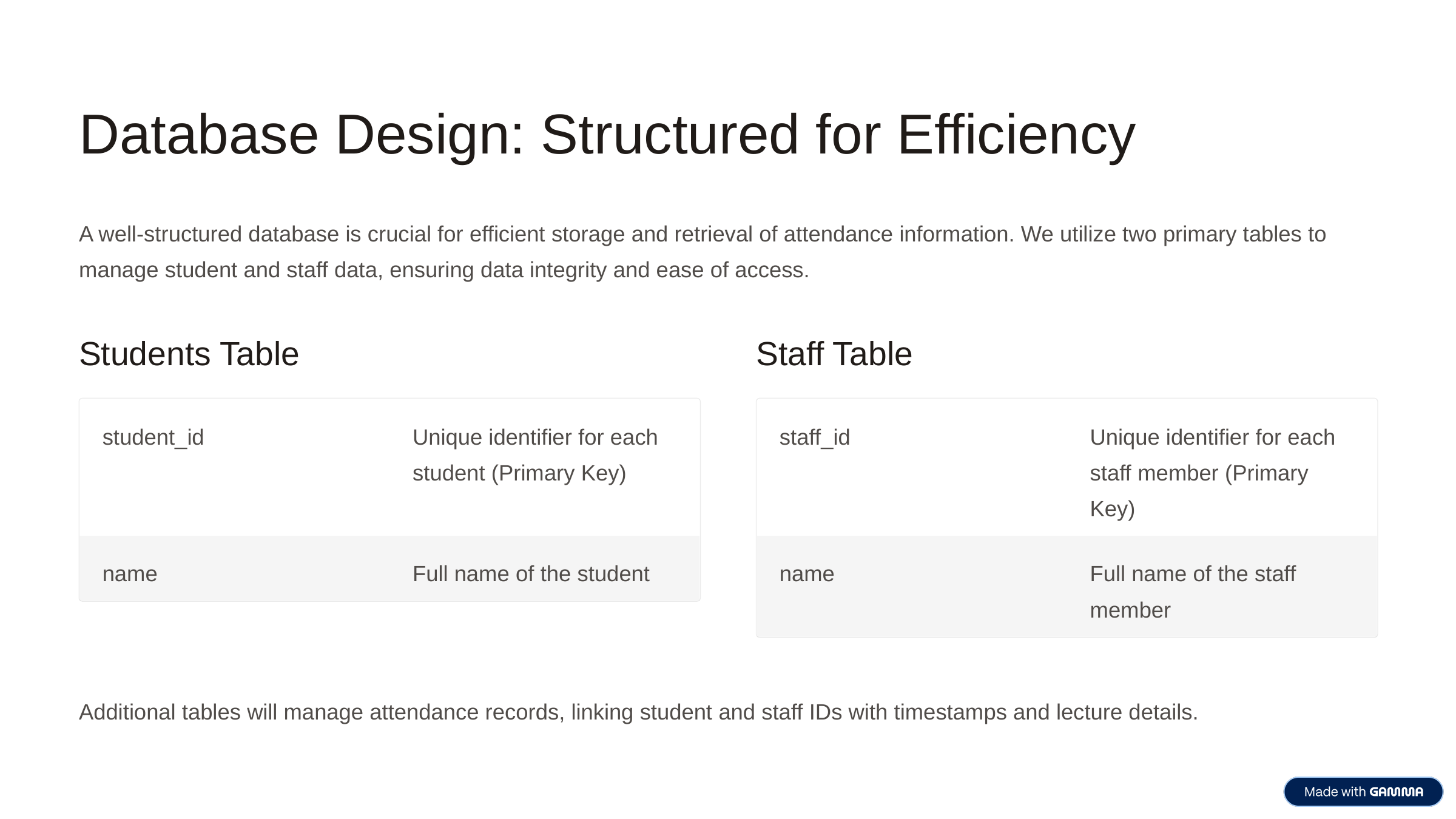

Database Design: Structured for Efficiency
A well-structured database is crucial for efficient storage and retrieval of attendance information. We utilize two primary tables to manage student and staff data, ensuring data integrity and ease of access.
Students Table
Staff Table

student_id
Unique identifier for each student (Primary Key)
staff_id
Unique identifier for each staff member (Primary Key)

name
Full name of the student
name
Full name of the staff member
Additional tables will manage attendance records, linking student and staff IDs with timestamps and lecture details.